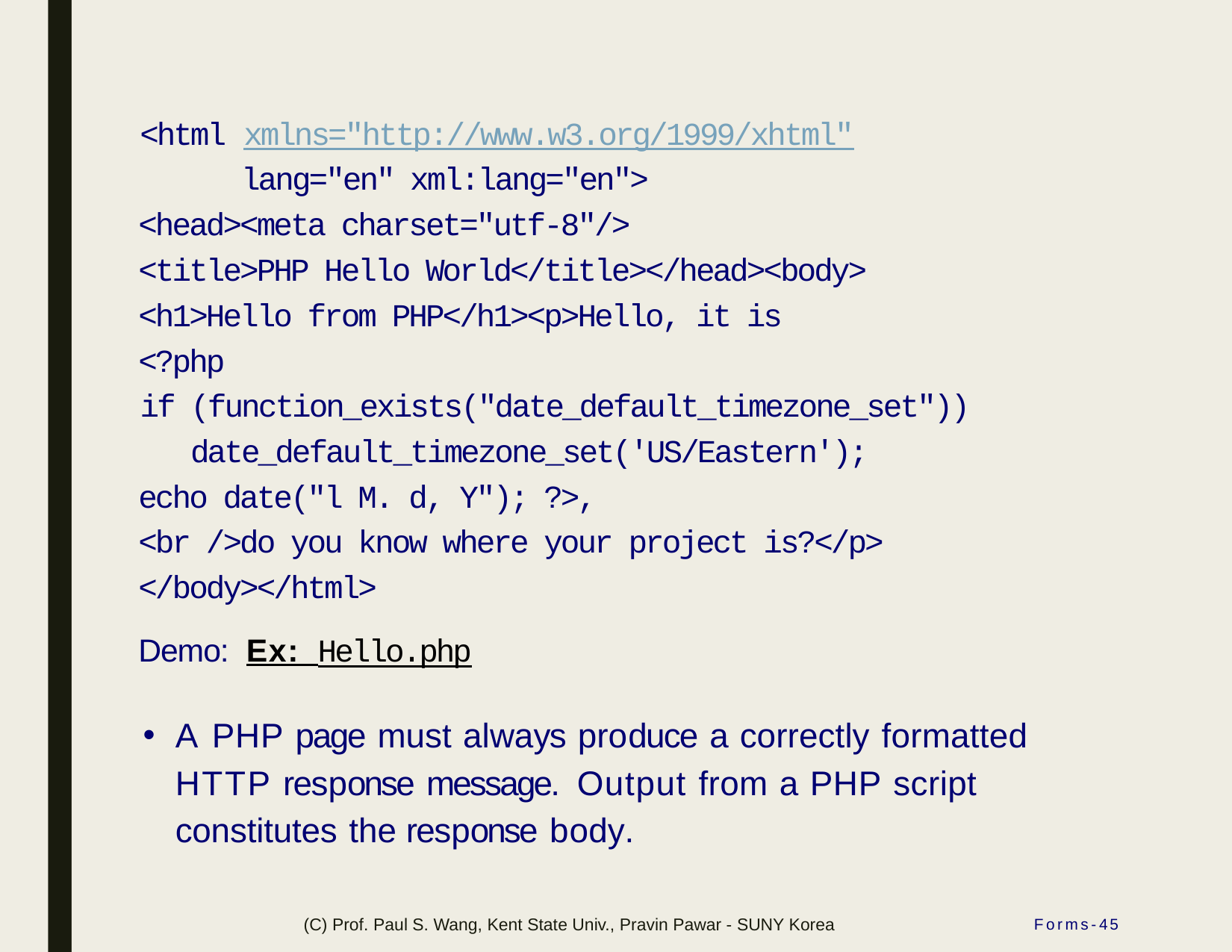

<html xmlns="http://www.w3.org/1999/xhtml" lang="en" xml:lang="en">
<head><meta charset="utf-8"/>
<title>PHP Hello World</title></head><body>
<h1>Hello from PHP</h1><p>Hello, it is
<?php
if (function_exists("date_default_timezone_set")) date_default_timezone_set('US/Eastern');
echo date("l M. d, Y"); ?>,
<br />do you know where your project is?</p>
</body></html>

Demo:  Ex:  Hello.php
A PHP page must always produce a correctly formatted HTTP response message.  Output from a PHP script constitutes the response body.
(C) Prof. Paul S. Wang, Kent State Univ., Pravin Pawar - SUNY Korea
Forms-45